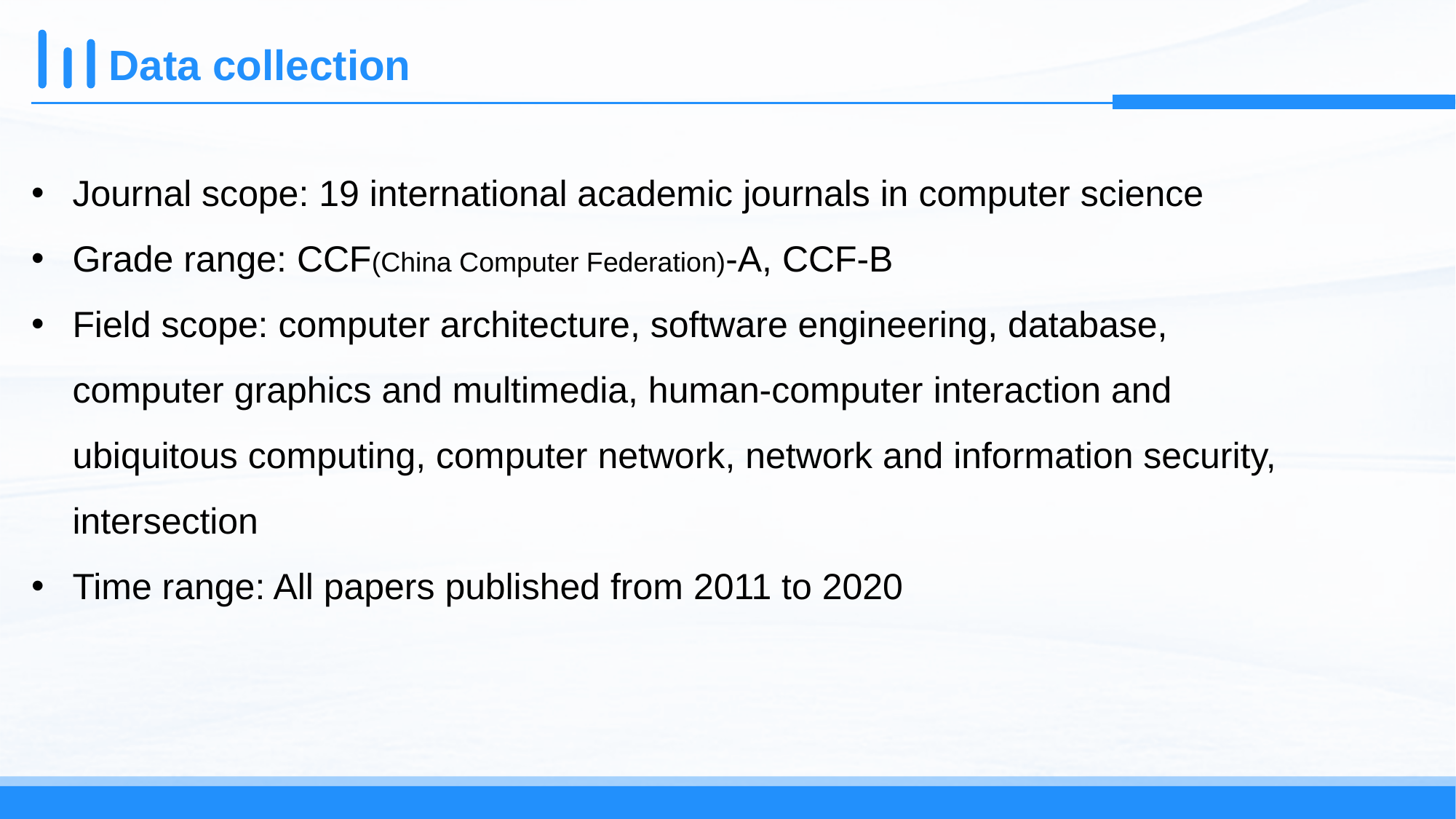

# Data collection

Journal scope: 19 international academic journals in computer science
Grade range: CCF(China Computer Federation)-A, CCF-B
Field scope: computer architecture, software engineering, database, computer graphics and multimedia, human-computer interaction and ubiquitous computing, computer network, network and information security, intersection
Time range: All papers published from 2011 to 2020